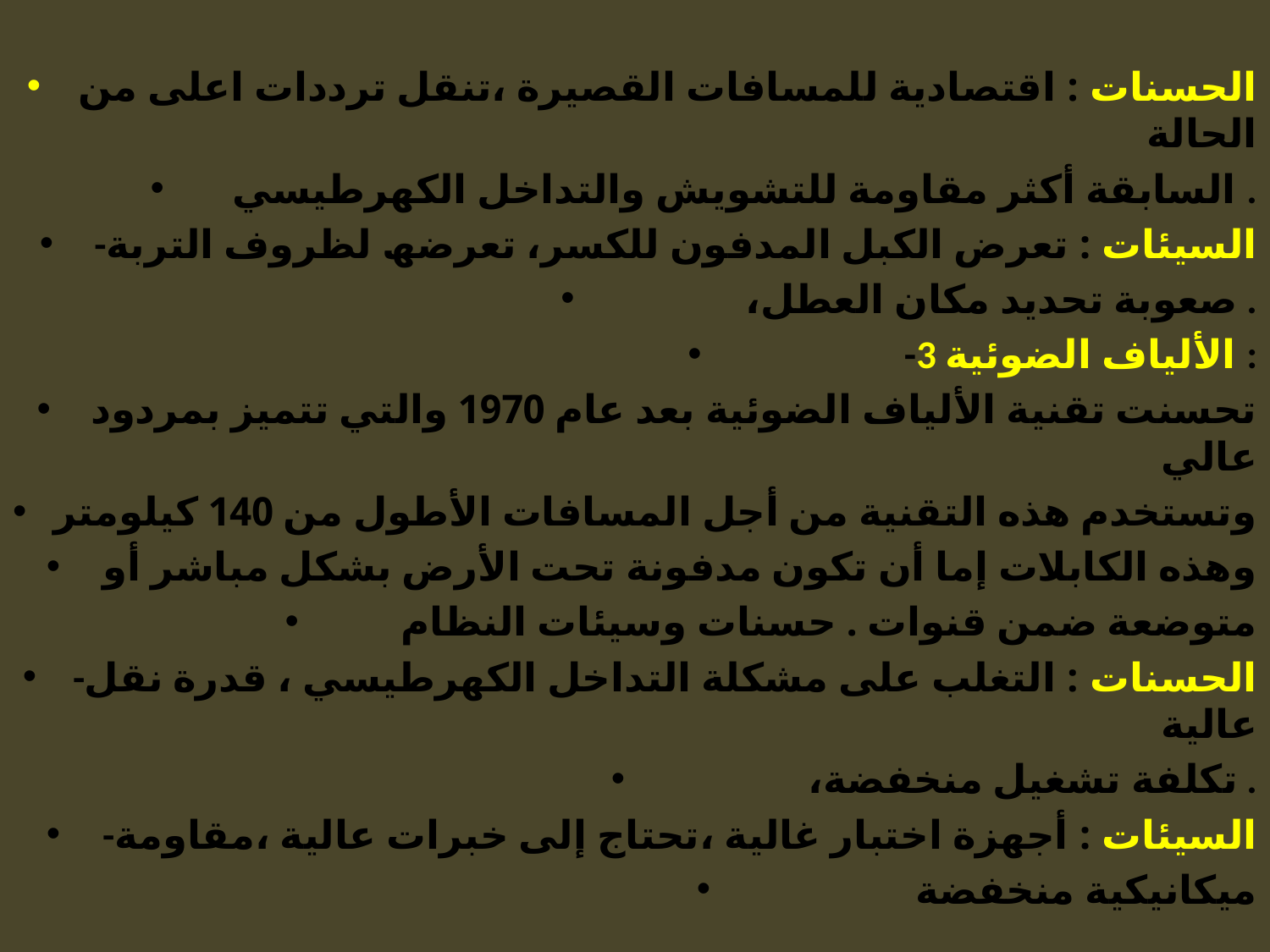

الحسنات : اقتصادیة للمسافات القصیرة ،تنقل ترددات اعلى من الحالة
السابقة أكثر مقاومة للتشویش والتداخل الكھرطیسي .
-السیئات : تعرض الكبل المدفون للكسر، تعرضھ لظروف التربة
،صعوبة تحدید مكان العطل .
-3 الألیاف الضوئیة :
تحسنت تقنیة الألیاف الضوئیة بعد عام 1970 والتي تتمیز بمردود عالي
وتستخدم ھذه التقنیة من أجل المسافات الأطول من 140 كیلومتر
وھذه الكابلات إما أن تكون مدفونة تحت الأرض بشكل مباشر أو
متوضعة ضمن قنوات . حسنات وسیئات النظام
-الحسنات : التغلب على مشكلة التداخل الكھرطیسي ، قدرة نقل عالیة
،تكلفة تشغیل منخفضة .
-السیئات : أجھزة اختبار غالیة ،تحتاج إلى خبرات عالیة ،مقاومة
میكانیكیة منخفضة